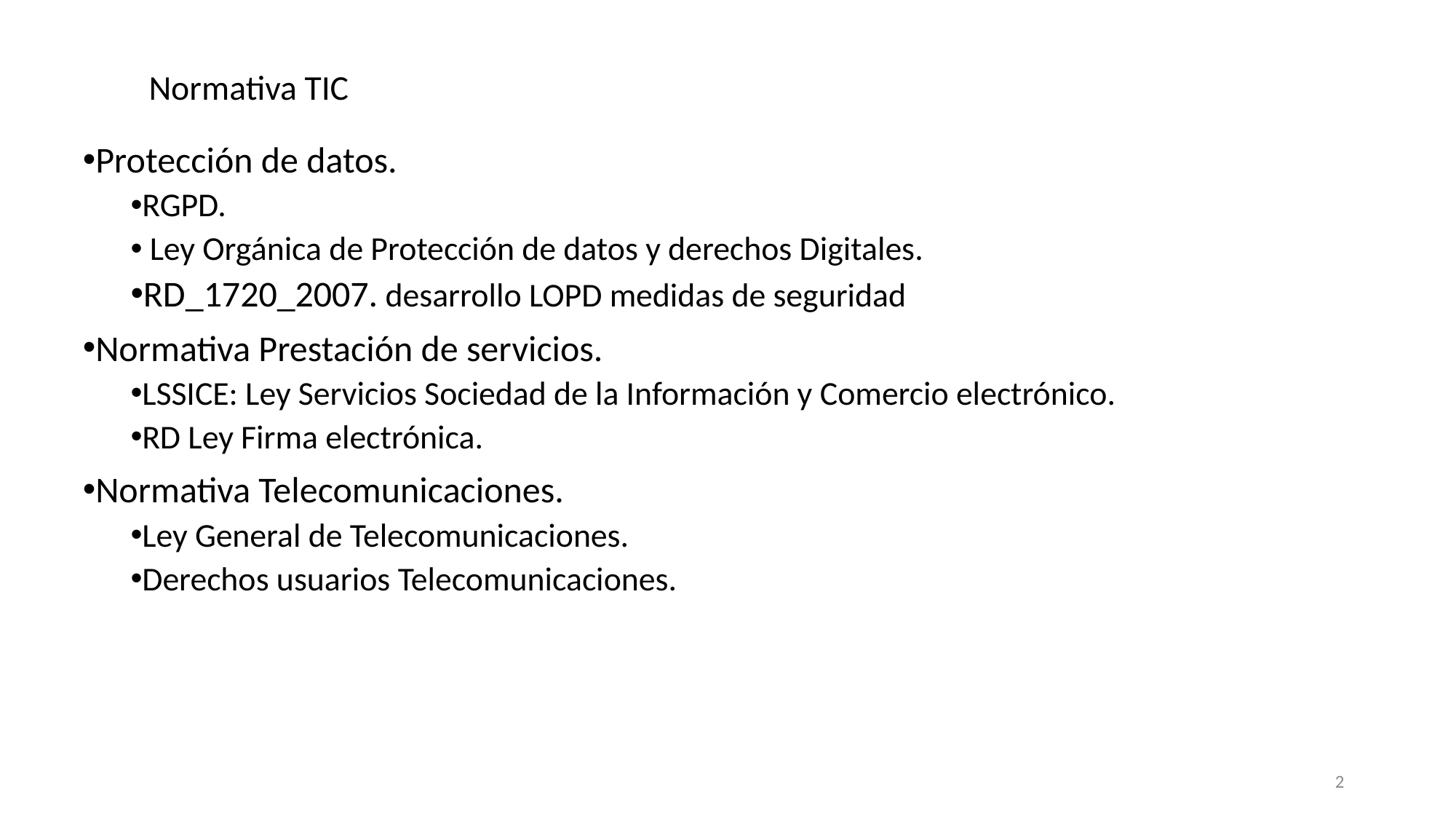

Normativa TIC
Protección de datos.
RGPD.
 Ley Orgánica de Protección de datos y derechos Digitales.
RD_1720_2007. desarrollo LOPD medidas de seguridad
Normativa Prestación de servicios.
LSSICE: Ley Servicios Sociedad de la Información y Comercio electrónico.
RD Ley Firma electrónica.
Normativa Telecomunicaciones.
Ley General de Telecomunicaciones.
Derechos usuarios Telecomunicaciones.

2